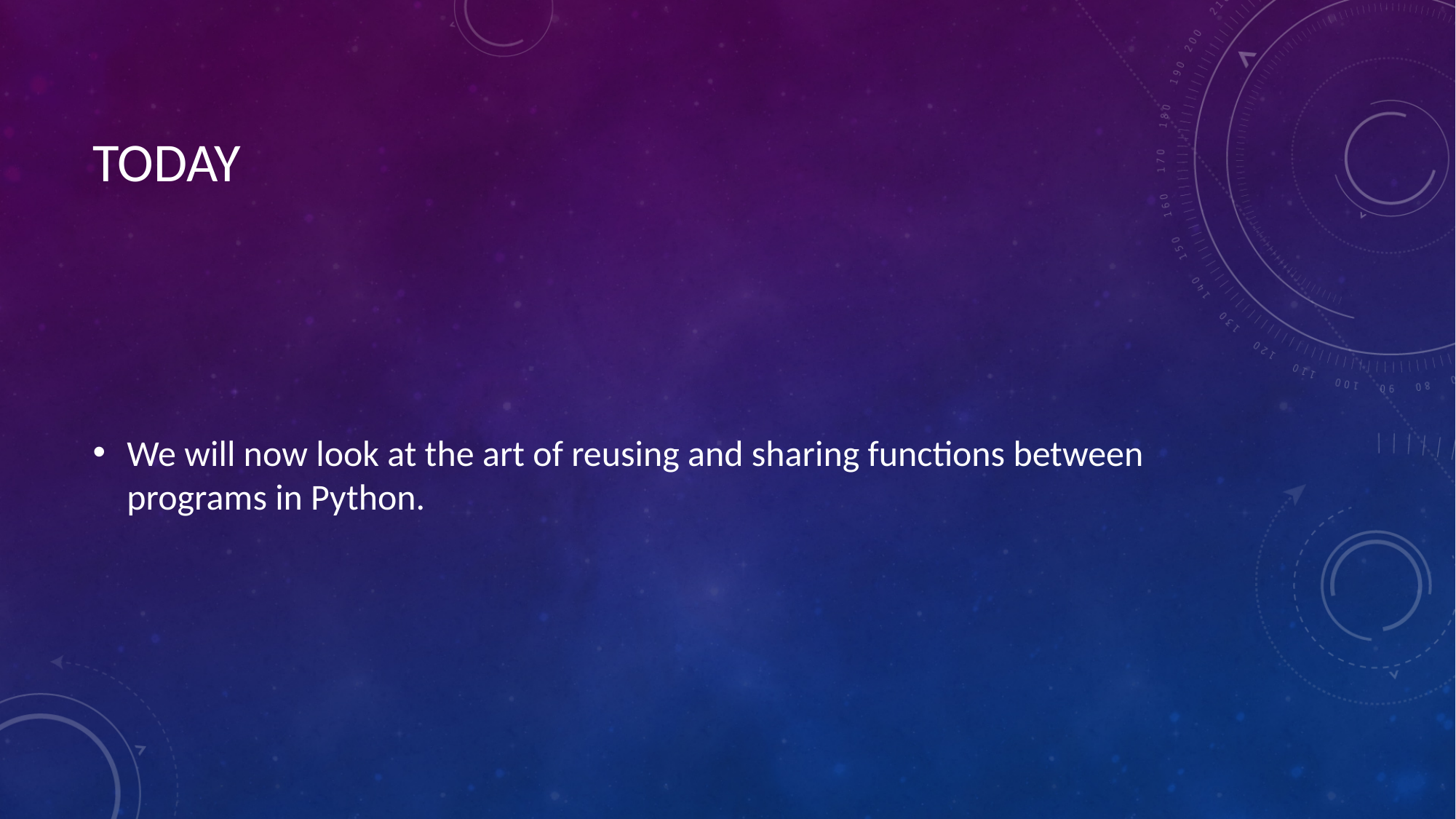

# today
We will now look at the art of reusing and sharing functions between programs in Python.